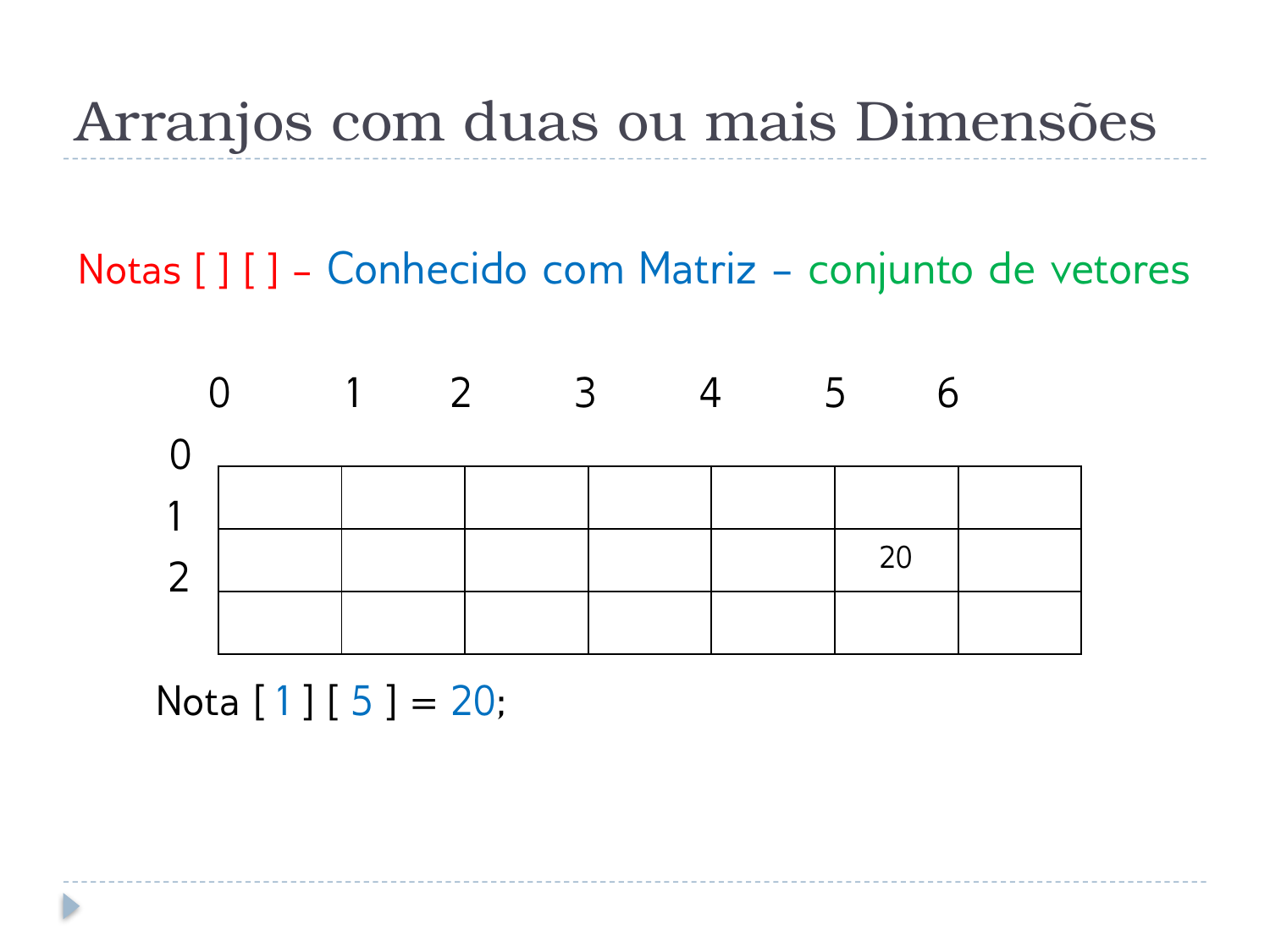

# Arranjos com duas ou mais Dimensões

Notas [ ] [ ] – Conhecido com Matriz – conjunto de vetores

		     0         1       2        3        4        5       6
 	  0
	  1
	  2

	 Nota [ 1 ] [ 5 ] = 20;

|  |  |  |  |  |  |  |
| --- | --- | --- | --- | --- | --- | --- |
|  |  |  |  |  | 20 |  |
|  |  |  |  |  |  |  |